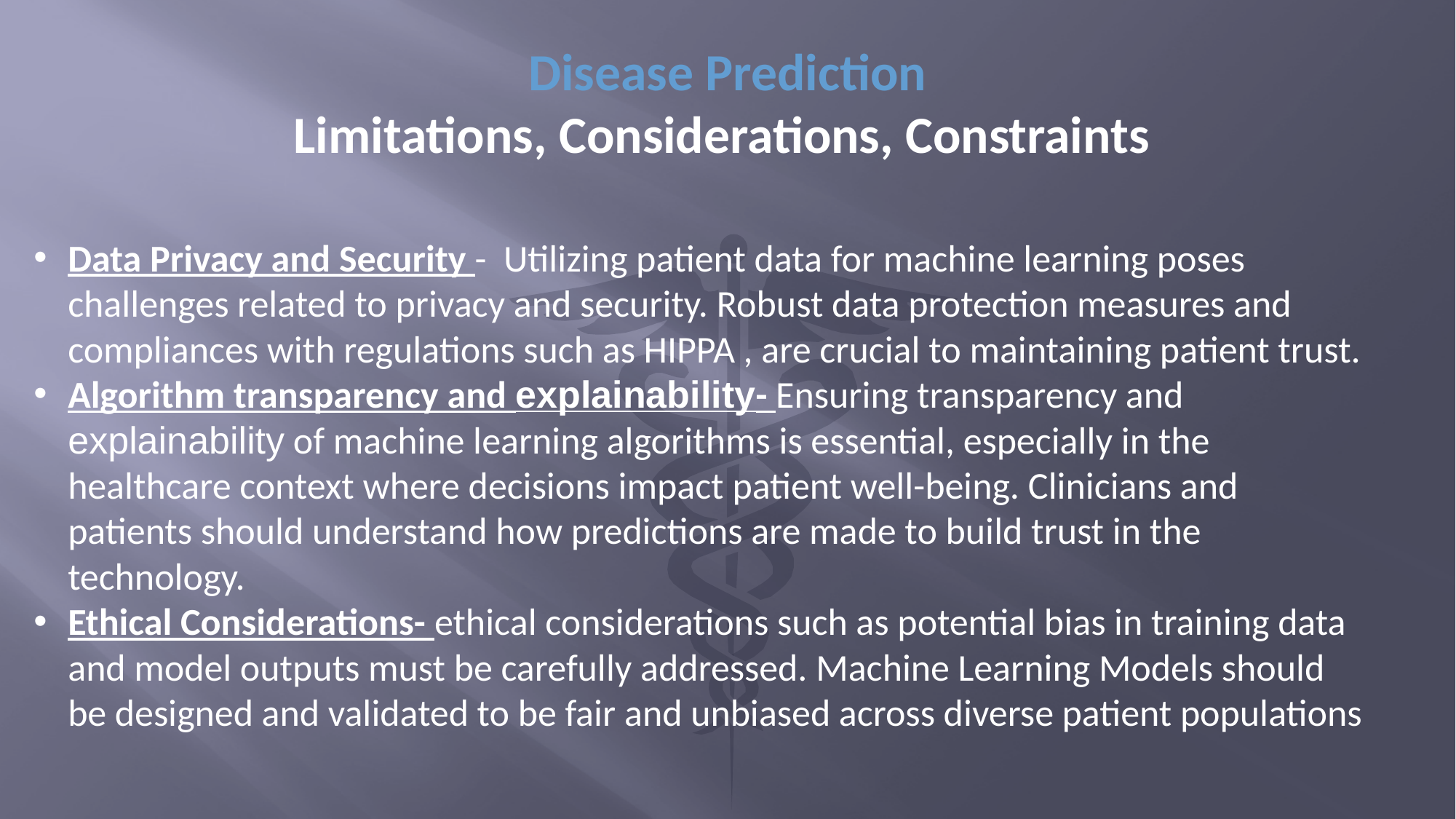

# Disease Prediction Limitations, Considerations, Constraints
Data Privacy and Security -  Utilizing patient data for machine learning poses challenges related to privacy and security. Robust data protection measures and compliances with regulations such as HIPPA , are crucial to maintaining patient trust.
Algorithm transparency and explainability- Ensuring transparency and explainability of machine learning algorithms is essential, especially in the healthcare context where decisions impact patient well-being. Clinicians and patients should understand how predictions are made to build trust in the technology.
Ethical Considerations- ethical considerations such as potential bias in training data and model outputs must be carefully addressed. Machine Learning Models should be designed and validated to be fair and unbiased across diverse patient populations